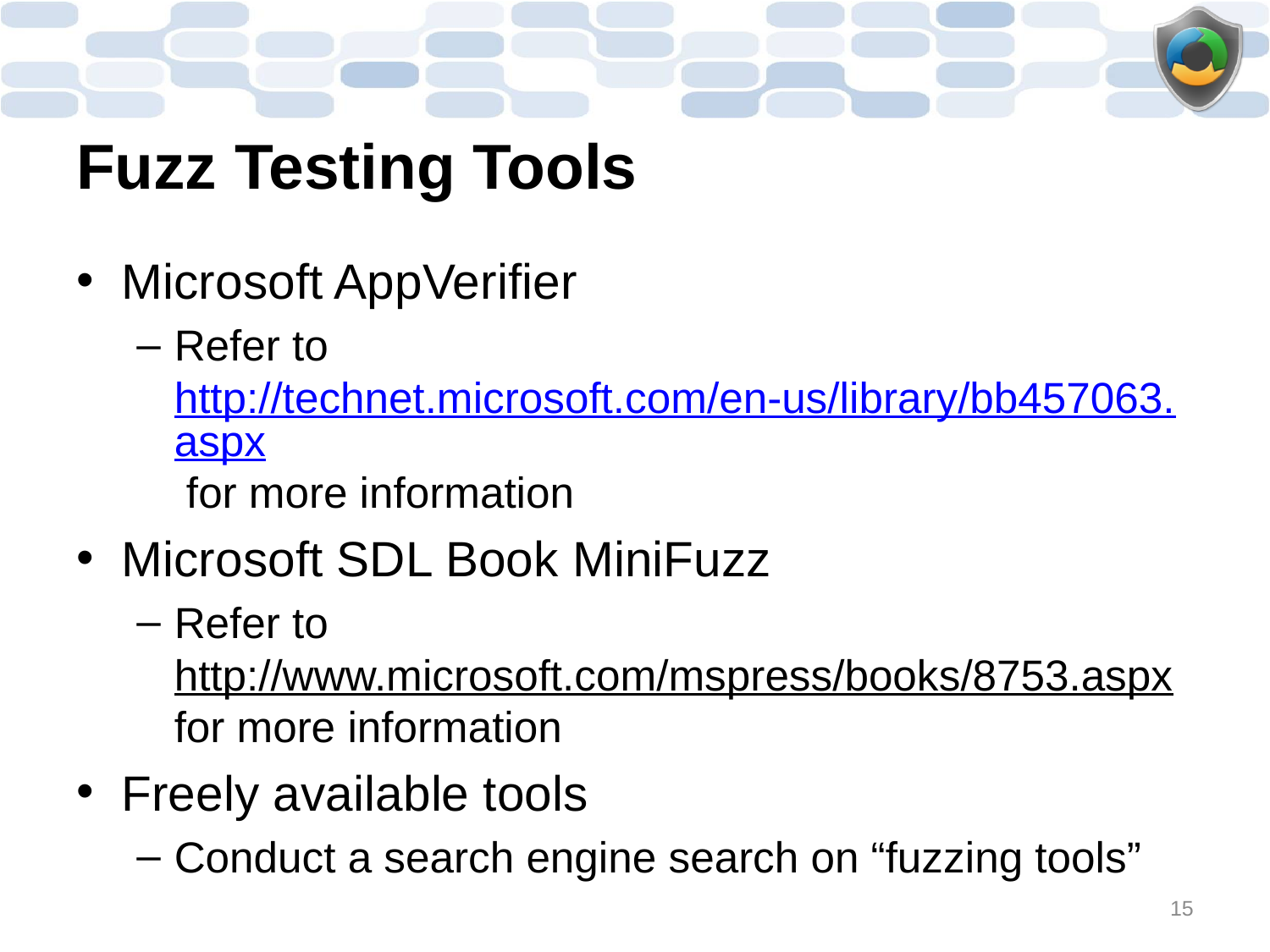

# Fuzz Testing Tools
Microsoft AppVerifier
Refer to http://technet.microsoft.com/en-us/library/bb457063.aspx for more information
Microsoft SDL Book MiniFuzz
Refer to http://www.microsoft.com/mspress/books/8753.aspx for more information
Freely available tools
Conduct a search engine search on “fuzzing tools”
15